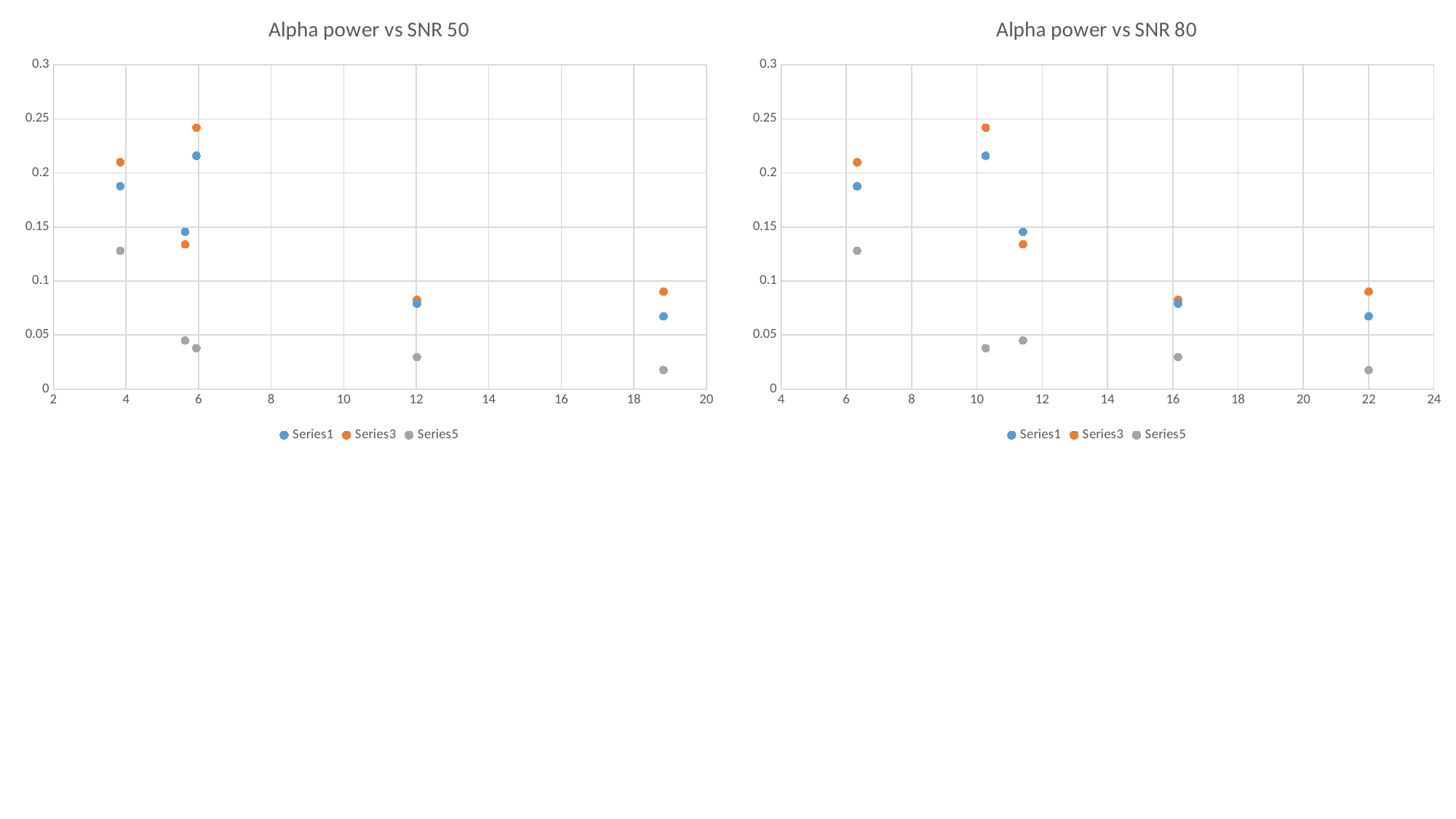

### Chart: Alpha power vs SNR 50

| Category |  |  |  |
|---|---|---|---|

### Chart:  Alpha power vs SNR 80

| Category |  |  |  |
|---|---|---|---|